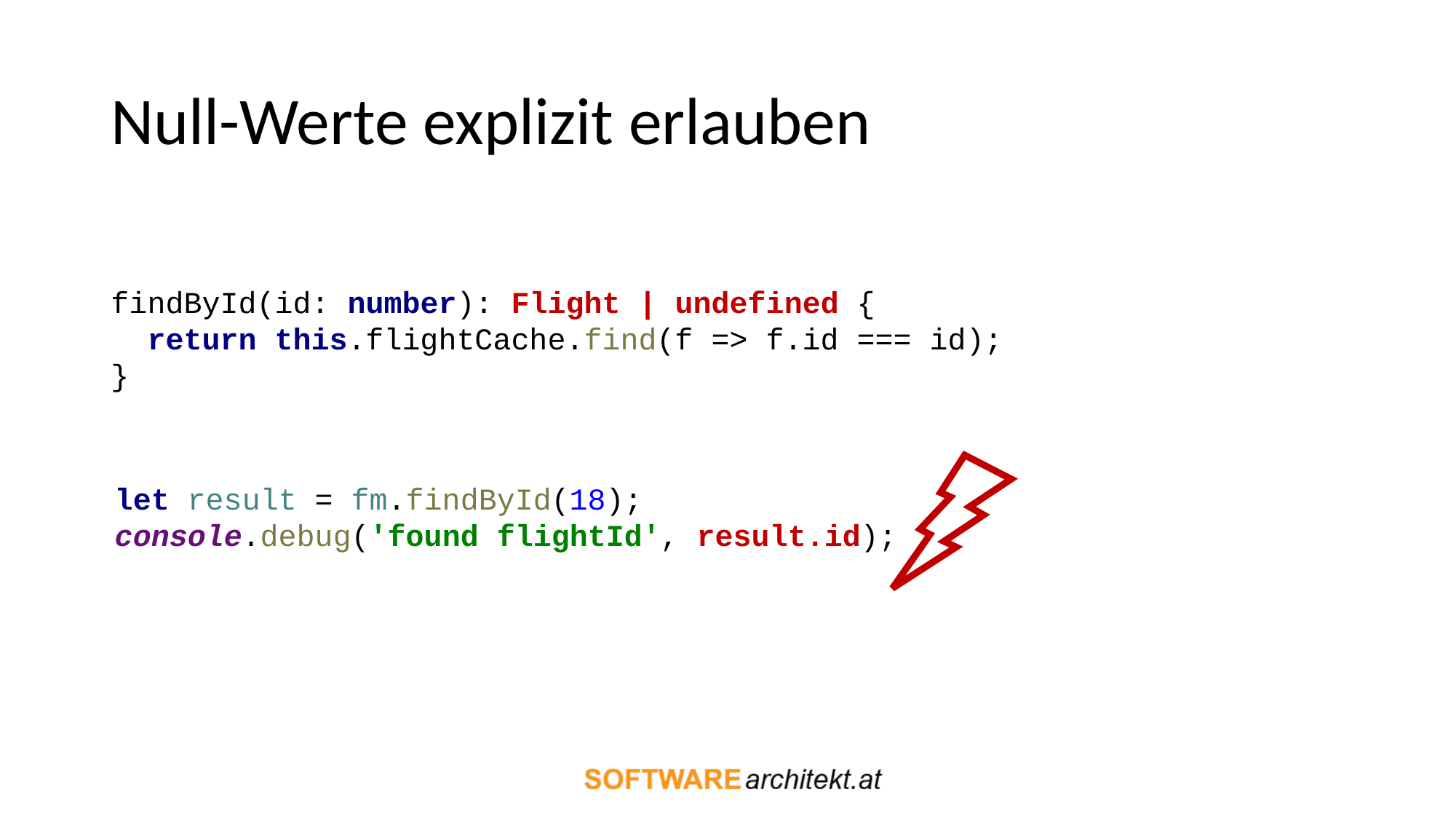

# Null-Werte explizit erlauben
findById(id: number): Flight | undefined {
  return this.flightCache.find(f => f.id === id);
}

let result = fm.findById(18);
console.debug('found flightId', result.id);